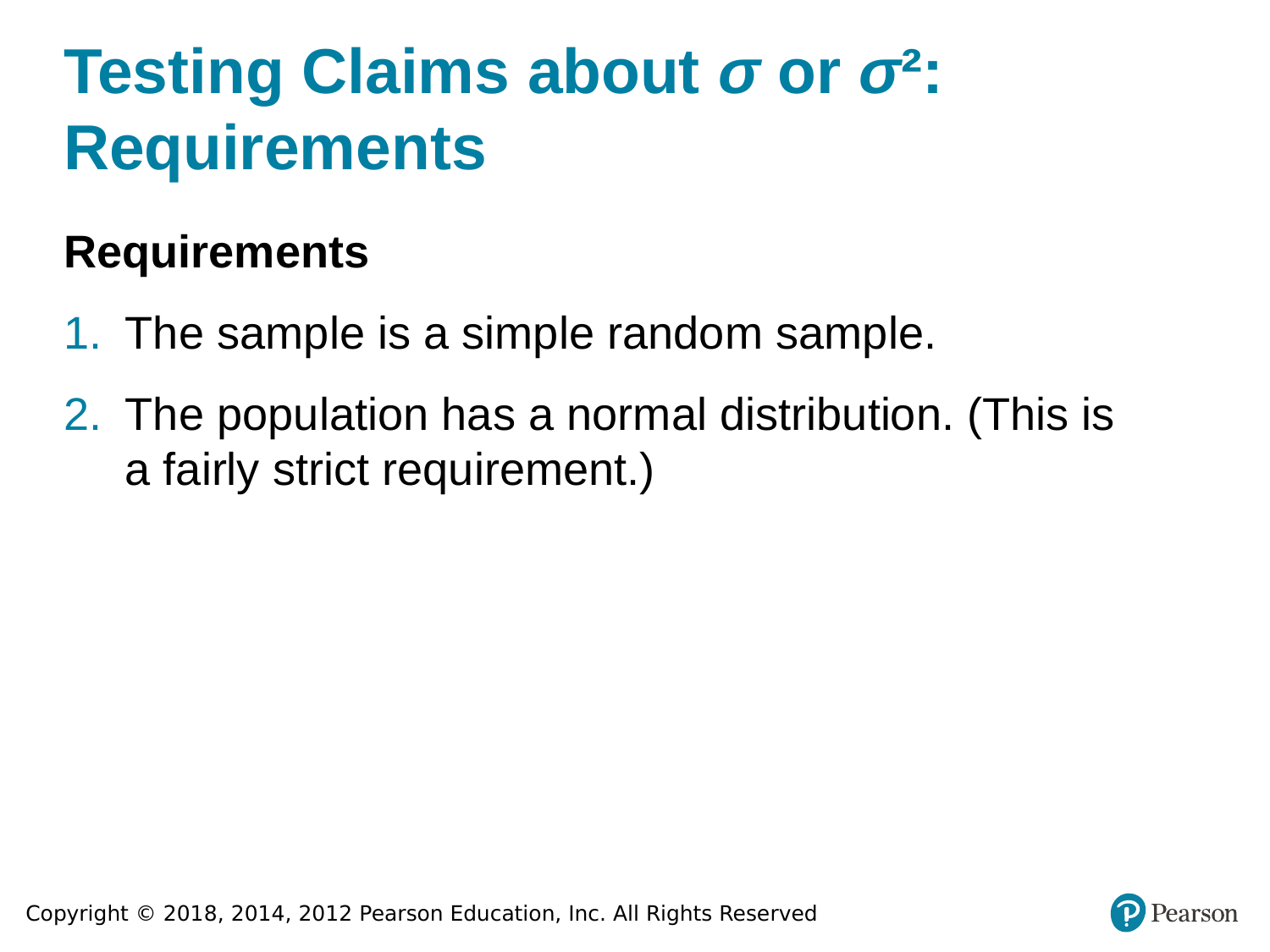

# Testing Claims about σ or σ²: Requirements
Requirements
The sample is a simple random sample.
The population has a normal distribution. (This is a fairly strict requirement.)